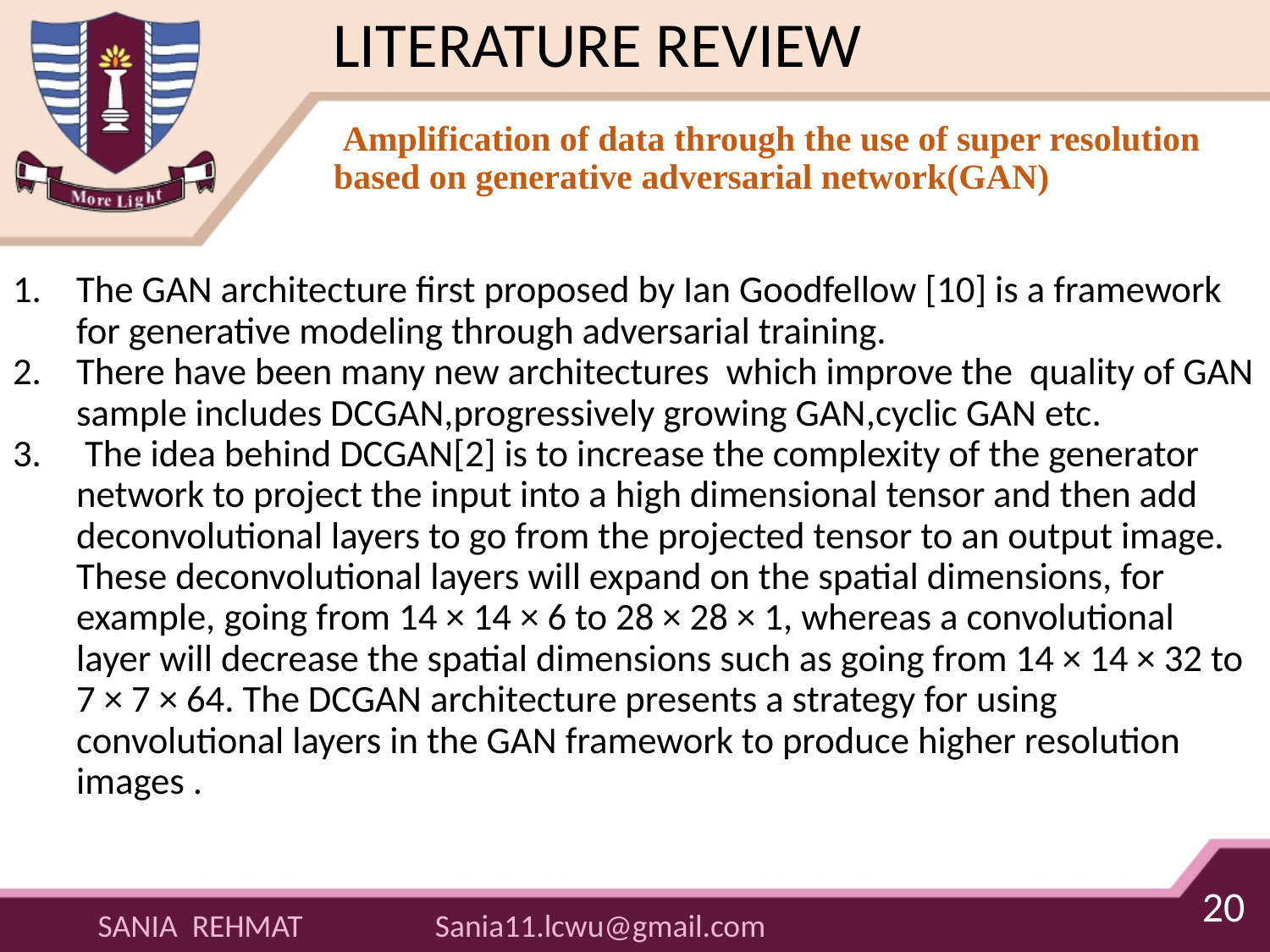

# LITERATURE REVIEW
 Amplification of data through the use of super resolution based on generative adversarial network(GAN)
The GAN architecture first proposed by Ian Goodfellow [10] is a framework for generative modeling through adversarial training.
There have been many new architectures  which improve the  quality of GAN sample includes DCGAN,progressively growing GAN,cyclic GAN etc.
 The idea behind DCGAN[2] is to increase the complexity of the generator network to project the input into a high dimensional tensor and then add deconvolutional layers to go from the projected tensor to an output image. These deconvolutional layers will expand on the spatial dimensions, for example, going from 14 × 14 × 6 to 28 × 28 × 1, whereas a convolutional layer will decrease the spatial dimensions such as going from 14 × 14 × 32 to 7 × 7 × 64. The DCGAN architecture presents a strategy for using convolutional layers in the GAN framework to produce higher resolution images .

20
Sania11.lcwu@gmail.com
SANIA  REHMAT